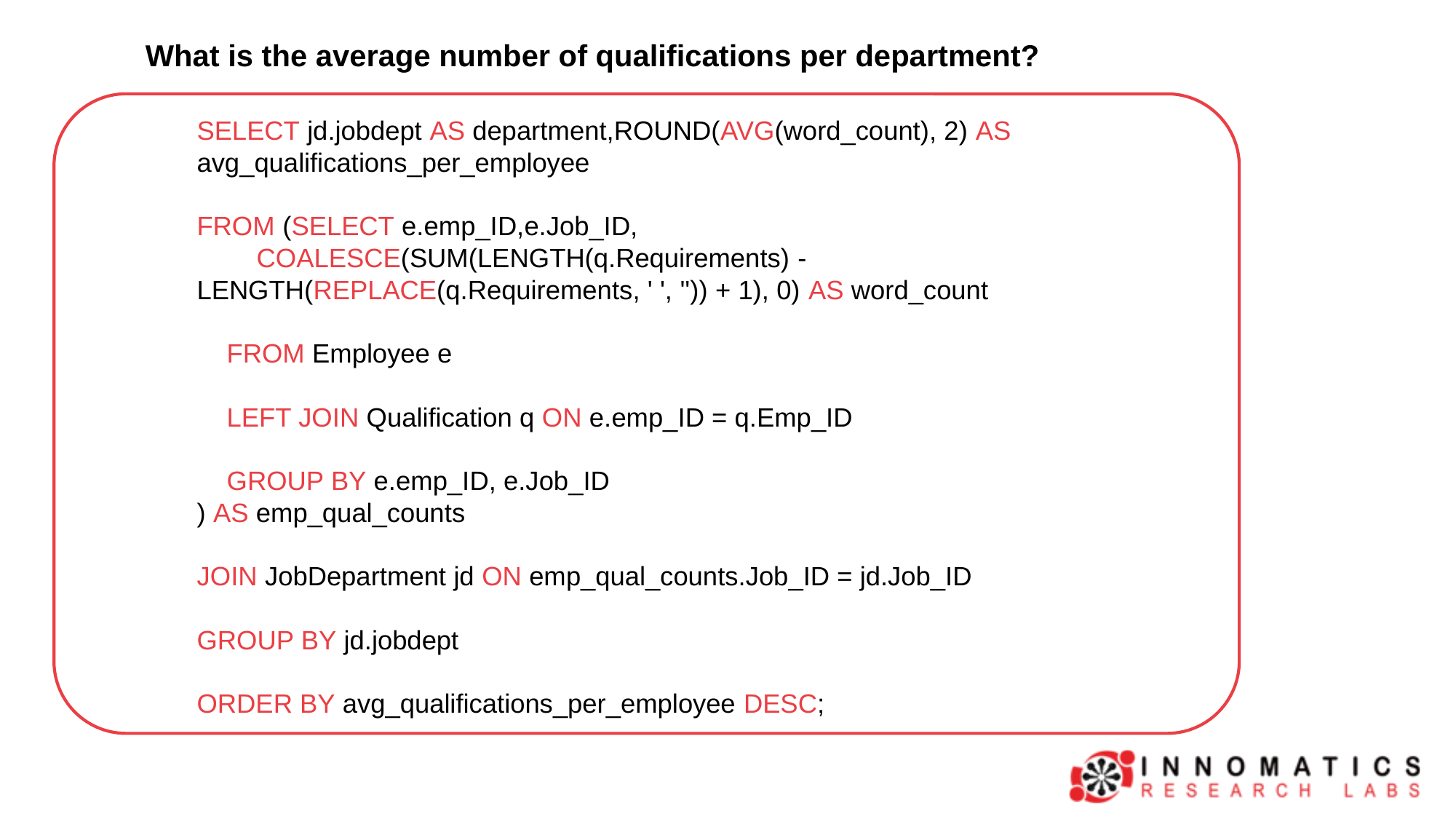

What is the average number of qualifications per department?

SELECT jd.jobdept AS department,ROUND(AVG(word_count), 2) AS avg_qualifications_per_employee

FROM (SELECT e.emp_ID,e.Job_ID,
        COALESCE(SUM(LENGTH(q.Requirements) -LENGTH(REPLACE(q.Requirements, ' ', '')) + 1), 0) AS word_count

    FROM Employee e

    LEFT JOIN Qualification q ON e.emp_ID = q.Emp_ID

    GROUP BY e.emp_ID, e.Job_ID
) AS emp_qual_counts

JOIN JobDepartment jd ON emp_qual_counts.Job_ID = jd.Job_ID

GROUP BY jd.jobdept

ORDER BY avg_qualifications_per_employee DESC;